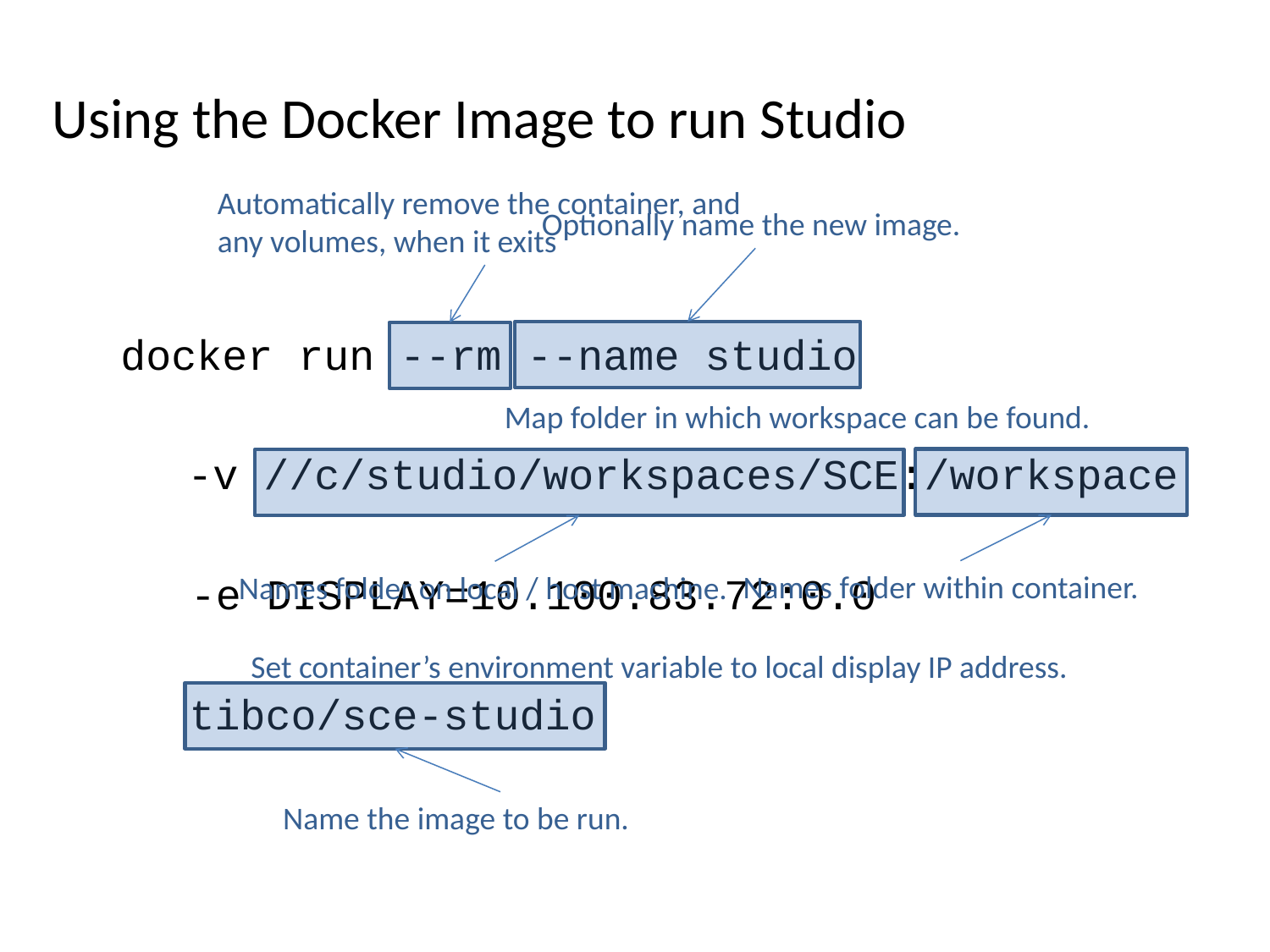

Using the Docker Image to run Studio
Automatically remove the container, and any volumes, when it exits

Optionally name the new image.

docker run --rm --name studio
Map folder in which workspace can be found.
-v //c/studio/workspaces/SCE:/workspace

Names folder within container.

Names folder on local / host machine.
-e DISPLAY=10.100.83.72:0.0
Set container’s environment variable to local display IP address.
tibco/sce-studio

Name the image to be run.